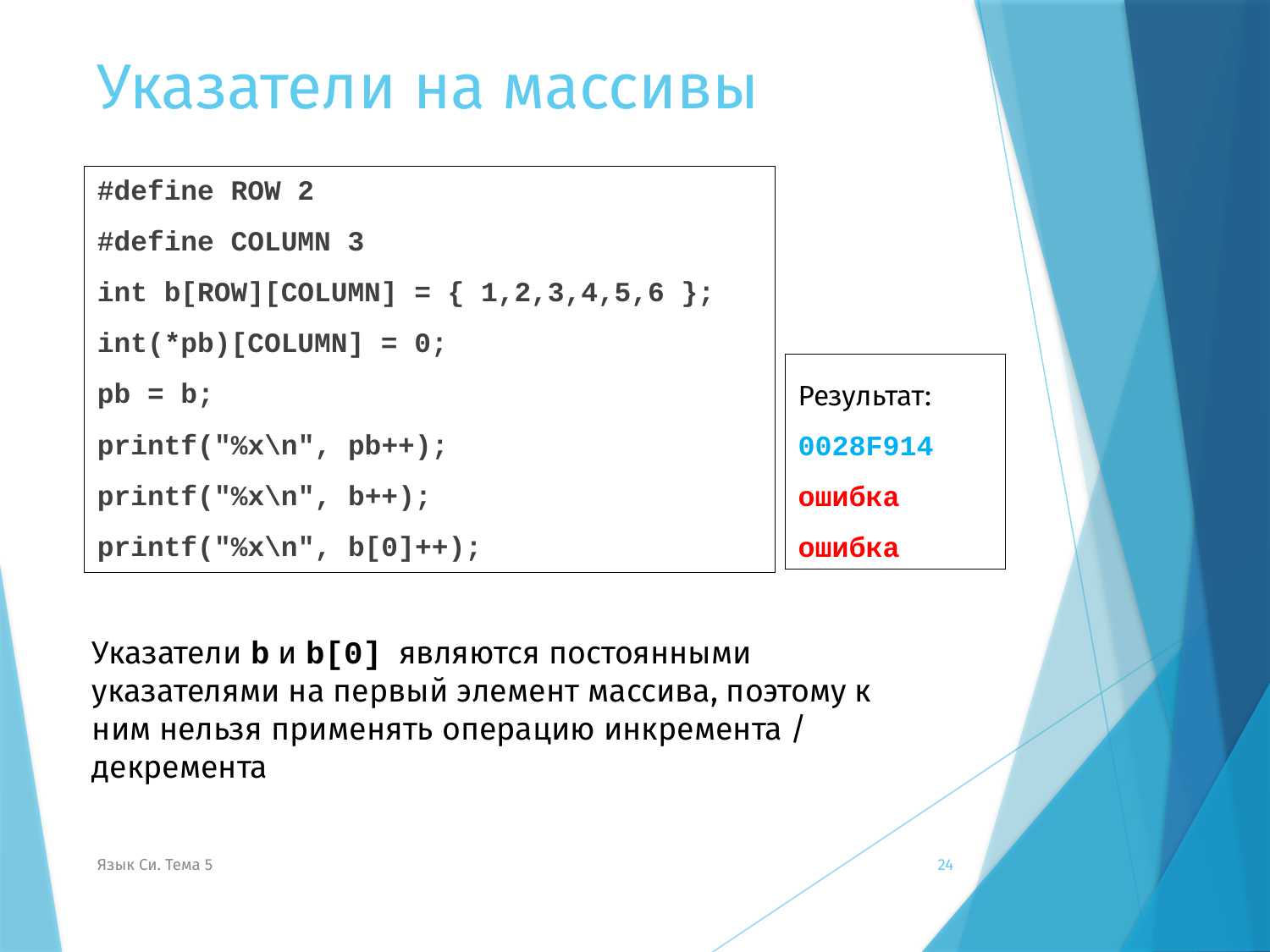

# Указатели на массивы
#define ROW 2
#define COLUMN 3
int b[ROW][COLUMN] = { 1,2,3,4,5,6 };
int(*pb)[COLUMN] = 0;
pb = b;
printf("%x\n", pb++);
printf("%x\n", b++);
printf("%x\n", b[0]++);
Результат:
0028F914
ошибка
ошибка
Указатели b и b[0]  являются постоянными указателями на первый элемент массива, поэтому к ним нельзя применять операцию инкремента / декремента
Язык Си. Тема 5
24